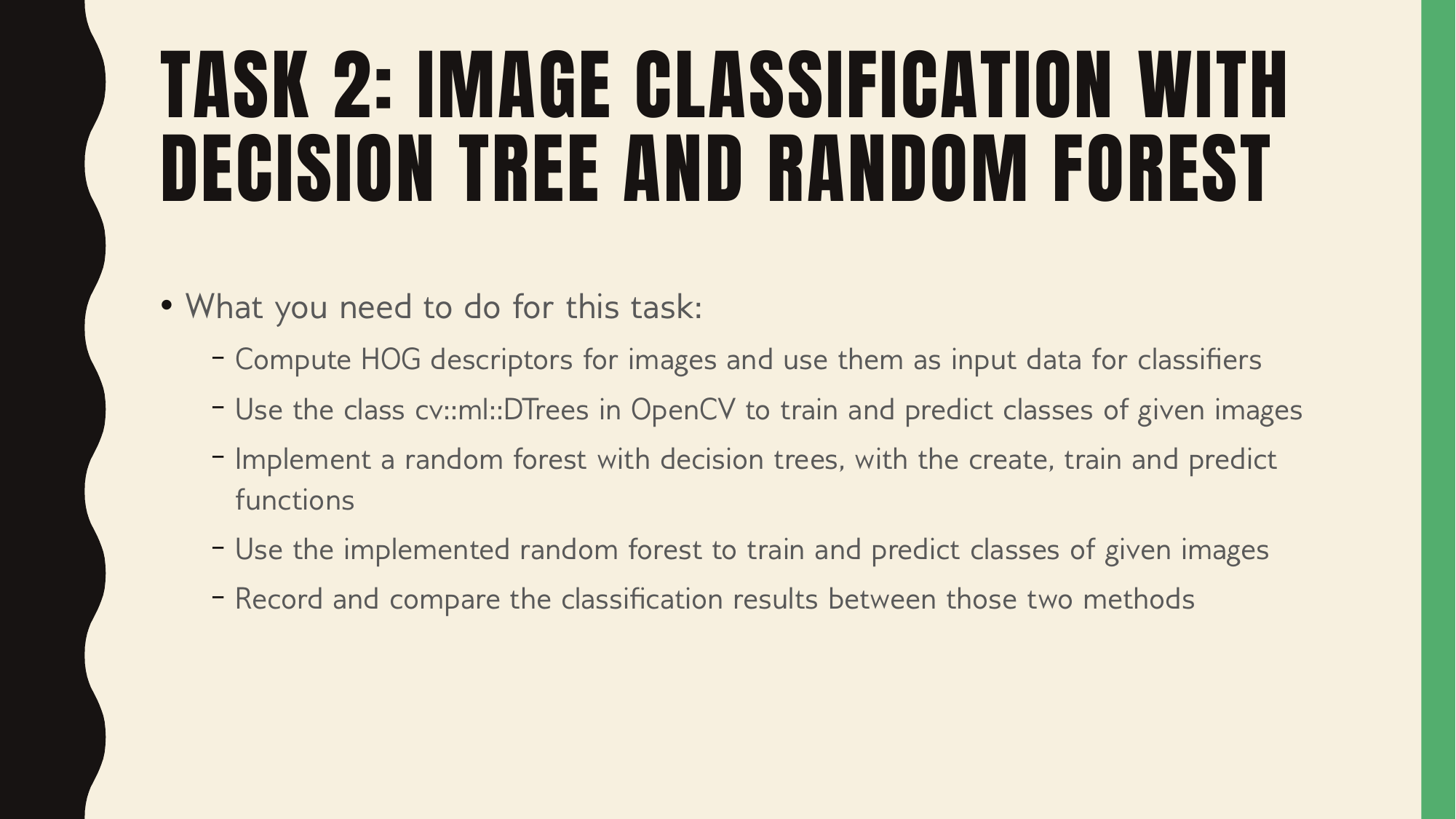

# Task 2: Image Classification with Decision Tree and Random Forest
What you need to do for this task:
Compute HOG descriptors for images and use them as input data for classifiers
Use the class cv::ml::DTrees in OpenCV to train and predict classes of given images
Implement a random forest with decision trees, with the create, train and predict functions
Use the implemented random forest to train and predict classes of given images
Record and compare the classification results between those two methods